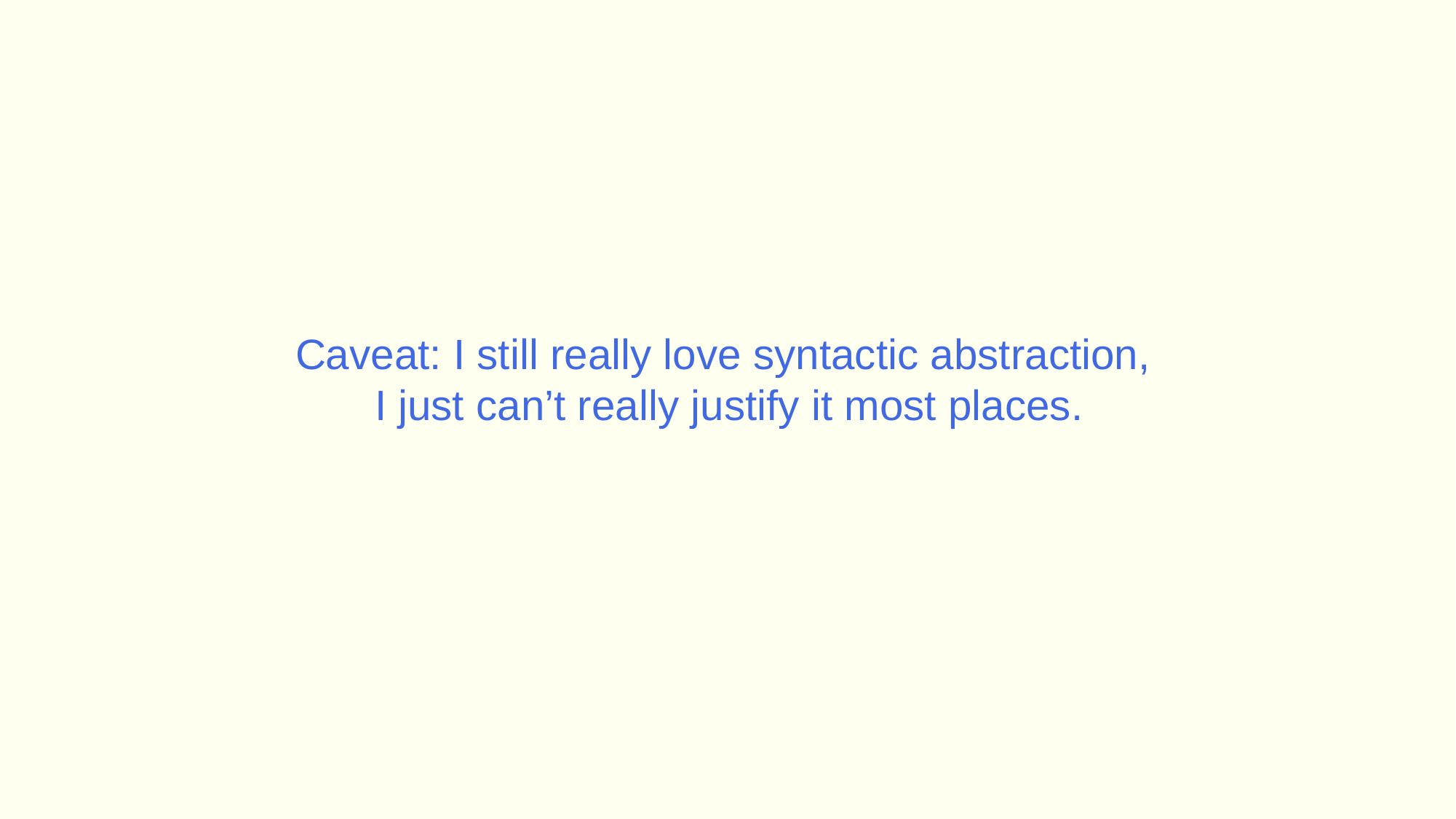

Caveat: I still really love syntactic abstraction,
I just can’t really justify it most places.